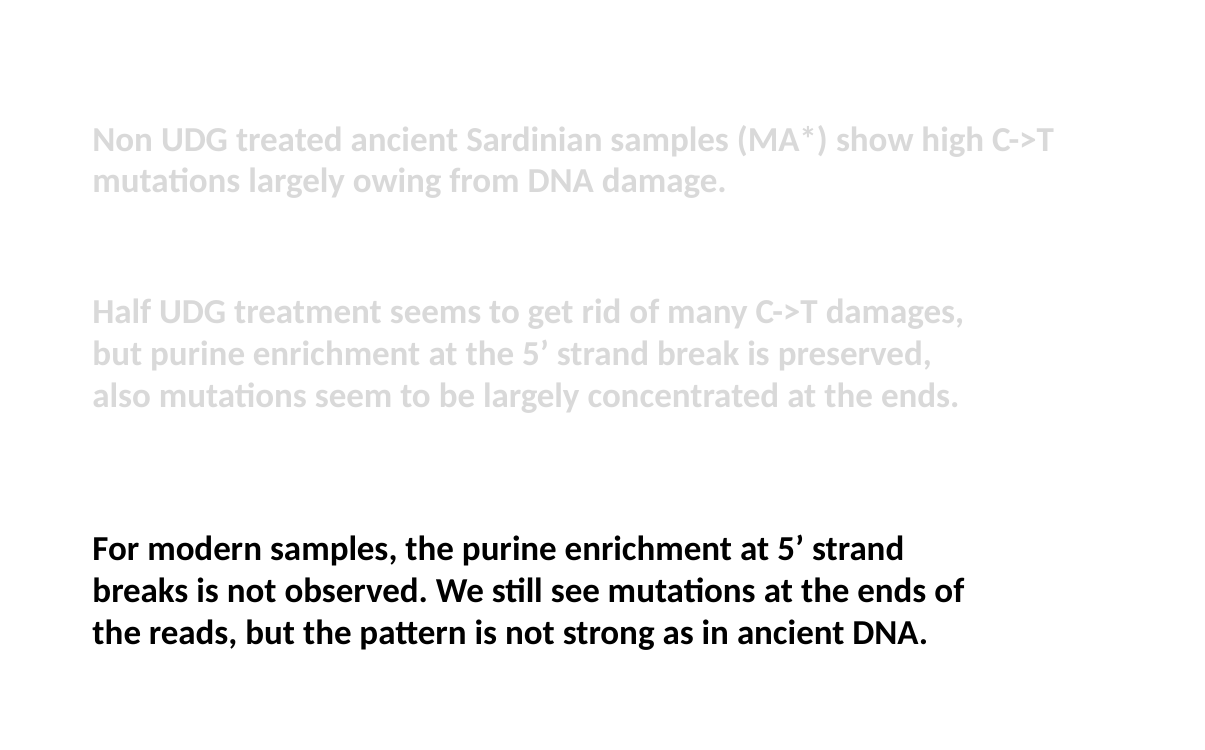

Non UDG treated ancient Sardinian samples (MA*) show high C->T mutations largely owing from DNA damage.
Half UDG treatment seems to get rid of many C->T damages, but purine enrichment at the 5’ strand break is preserved, also mutations seem to be largely concentrated at the ends.
For modern samples, the purine enrichment at 5’ strand breaks is not observed. We still see mutations at the ends of the reads, but the pattern is not strong as in ancient DNA.